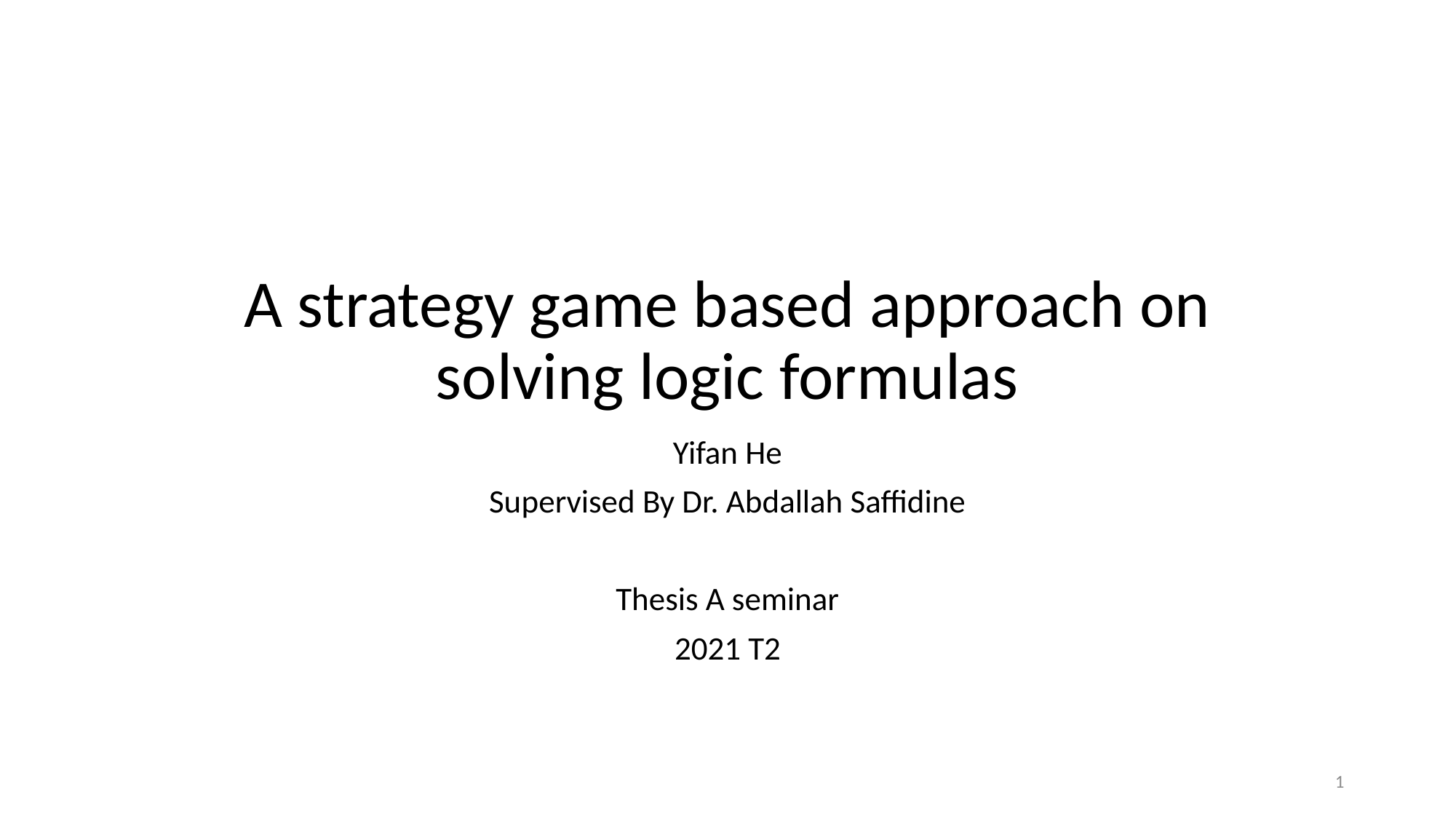

# A strategy game based approach on solving logic formulas
Yifan He
Supervised By Dr. Abdallah Saffidine

Thesis A seminar
2021 T2
1